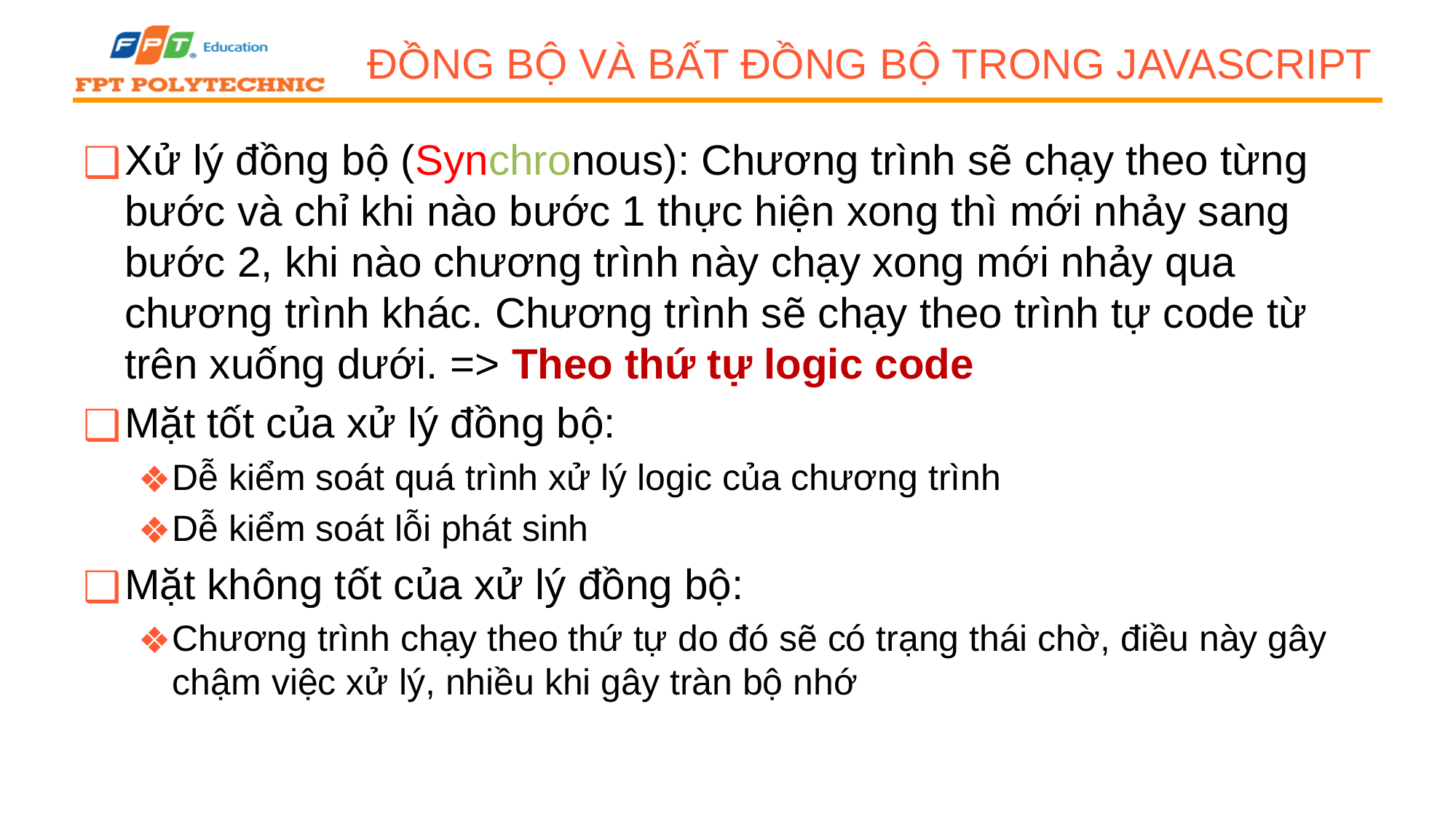

# Đồng bộ và bất đồng bộ trong javascript
Xử lý đồng bộ (Synchronous): Chương trình sẽ chạy theo từng bước và chỉ khi nào bước 1 thực hiện xong thì mới nhảy sang bước 2, khi nào chương trình này chạy xong mới nhảy qua chương trình khác. Chương trình sẽ chạy theo trình tự code từ trên xuống dưới. => Theo thứ tự logic code
Mặt tốt của xử lý đồng bộ:
Dễ kiểm soát quá trình xử lý logic của chương trình
Dễ kiểm soát lỗi phát sinh
Mặt không tốt của xử lý đồng bộ:
Chương trình chạy theo thứ tự do đó sẽ có trạng thái chờ, điều này gây chậm việc xử lý, nhiều khi gây tràn bộ nhớ